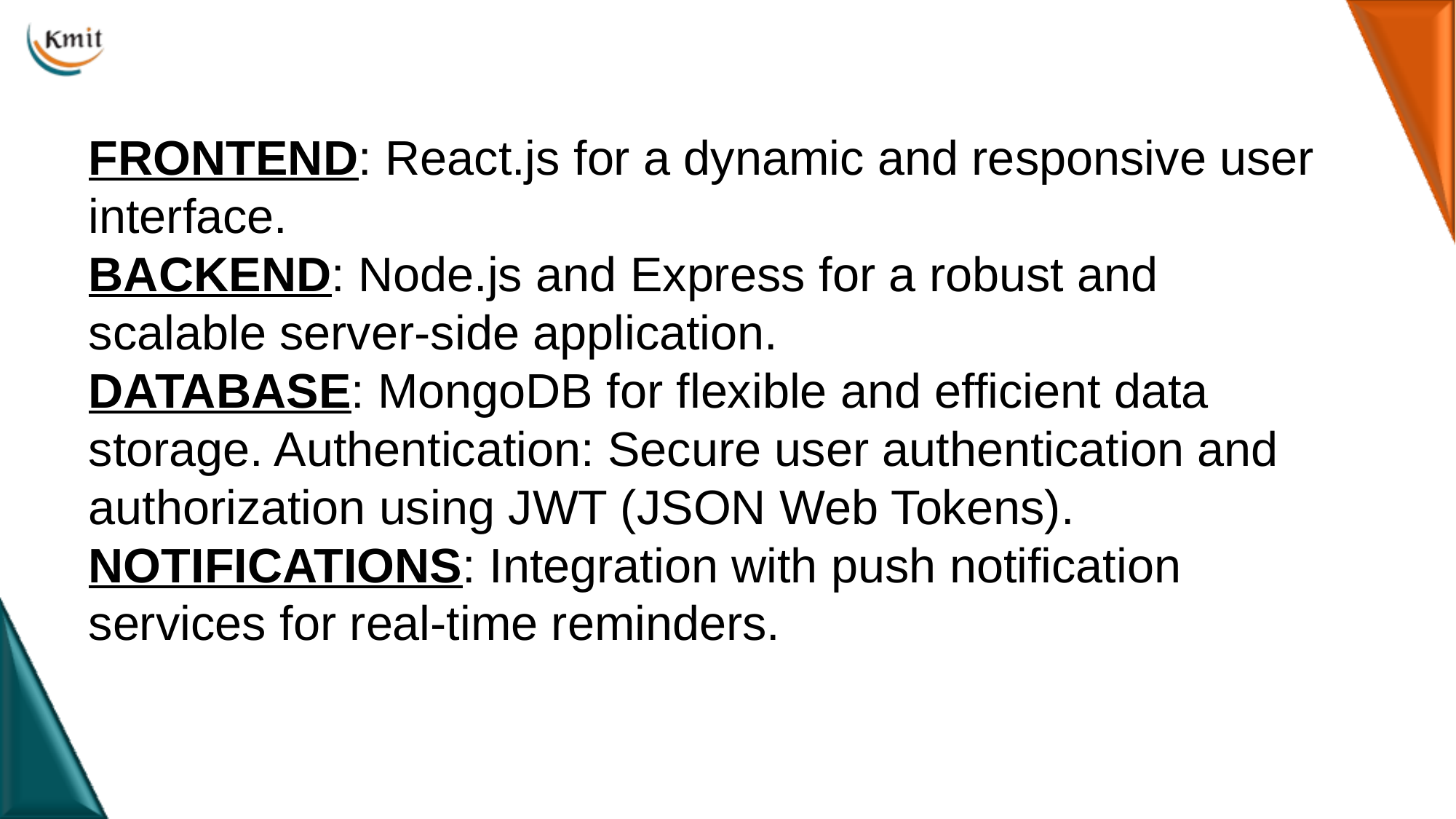

FRONTEND: React.js for a dynamic and responsive user interface.
BACKEND: Node.js and Express for a robust and scalable server-side application.
DATABASE: MongoDB for flexible and efficient data storage. Authentication: Secure user authentication and authorization using JWT (JSON Web Tokens).
NOTIFICATIONS: Integration with push notification services for real-time reminders.